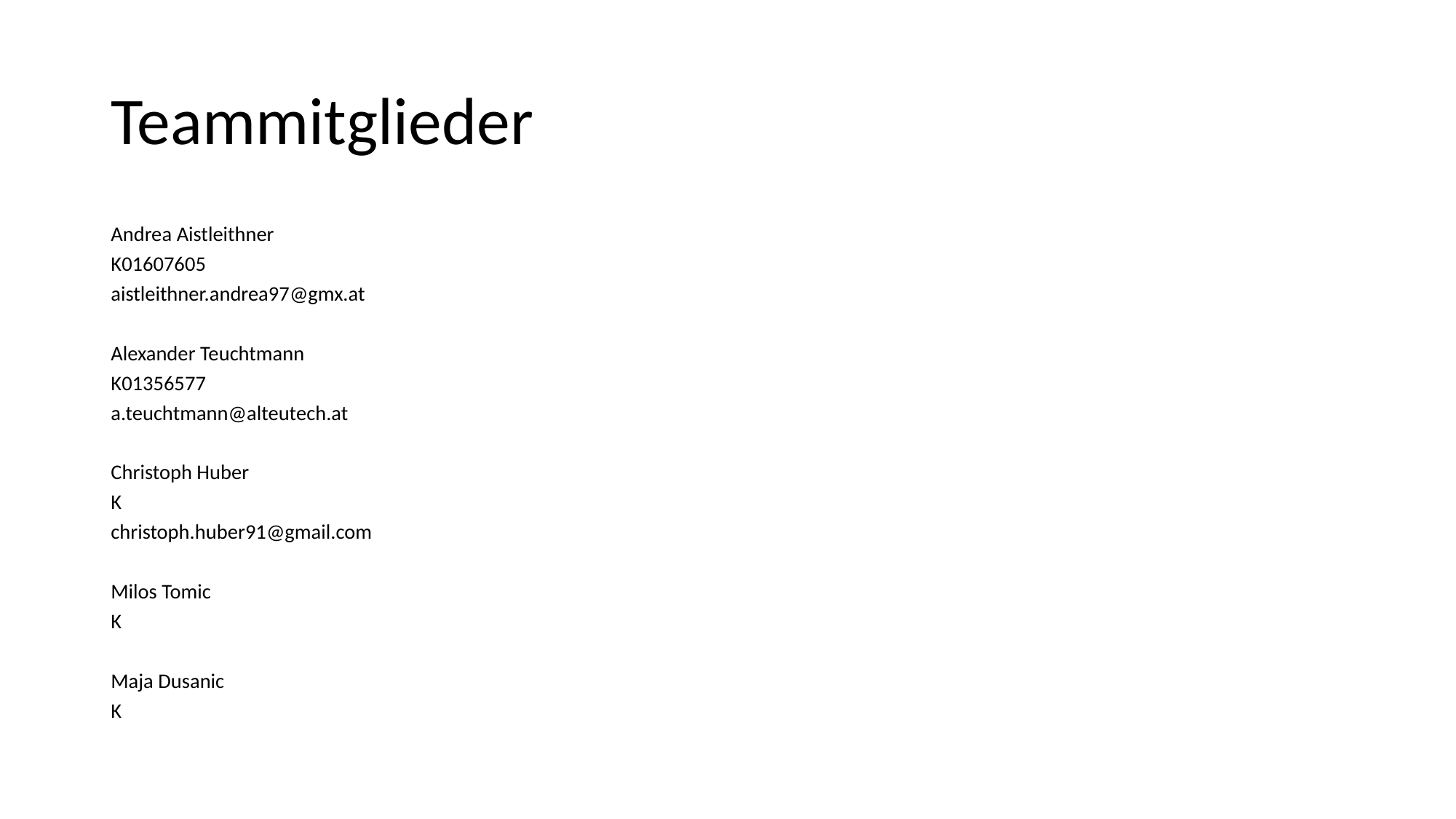

# Teammitglieder
Andrea Aistleithner
K01607605
aistleithner.andrea97@gmx.at

Alexander Teuchtmann
K01356577
a.teuchtmann@alteutech.at

Christoph Huber
K
christoph.huber91@gmail.com

Milos Tomic
K

Maja Dusanic
K